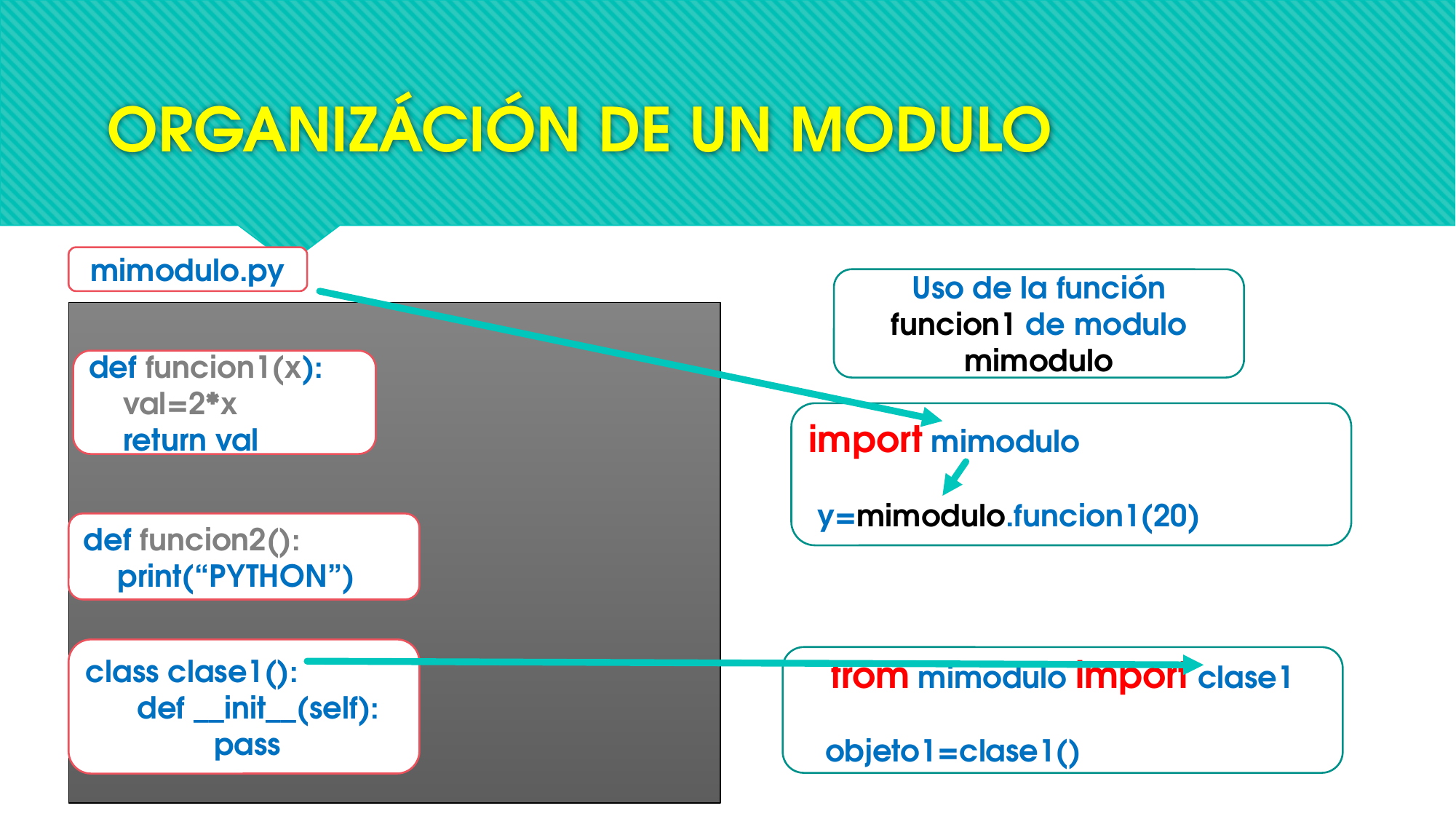

# ORGANIZÁCIÓN DE UN MODULO
mimodulo.py

Uso de la función funcion1 de modulo mimodulo

def funcion1(x):
    val=2*x
    return val
import mimodulo

 y=mimodulo.funcion1(20)
def funcion2():
    print(“PYTHON”)
class clase1():
      def __init__(self):
               pass
from mimodulo import clase1

   objeto1=clase1()